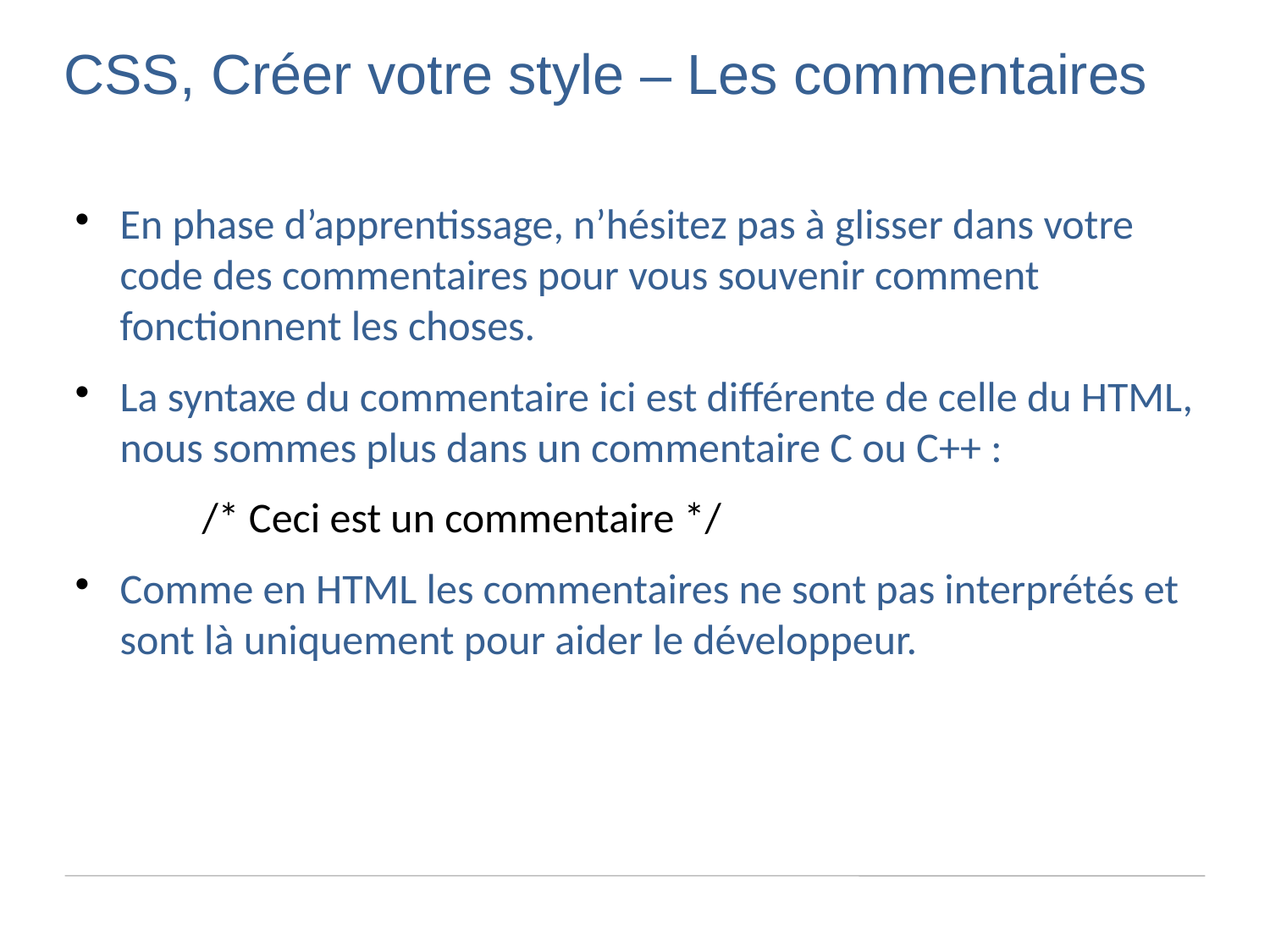

CSS, Créer votre style – Les commentaires
En phase d’apprentissage, n’hésitez pas à glisser dans votre code des commentaires pour vous souvenir comment fonctionnent les choses.
La syntaxe du commentaire ici est différente de celle du HTML, nous sommes plus dans un commentaire C ou C++ :
	/* Ceci est un commentaire */
Comme en HTML les commentaires ne sont pas interprétés et sont là uniquement pour aider le développeur.